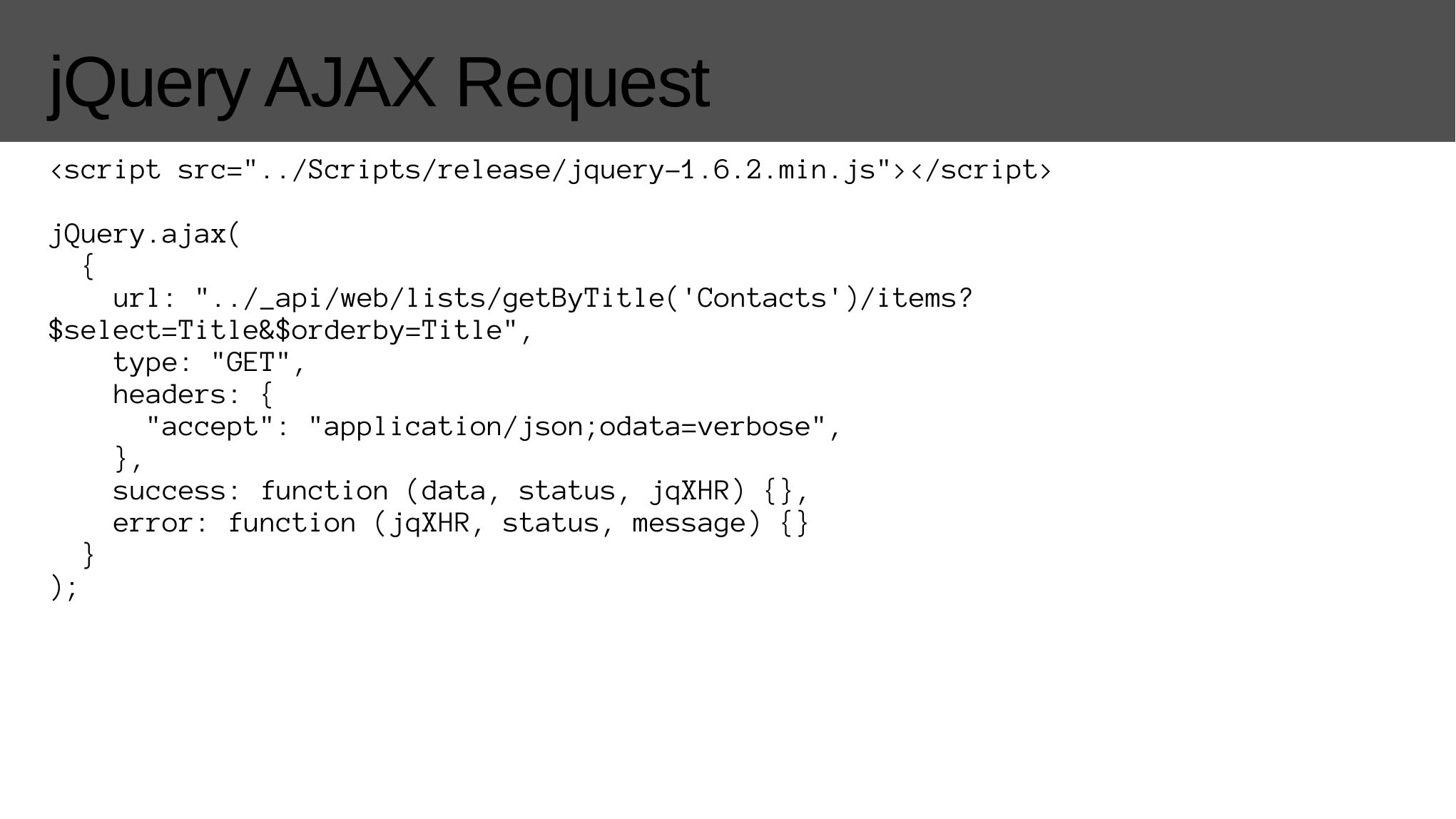

# jQuery AJAX Request
<script src="../Scripts/release/jquery-1.6.2.min.js"></script>

jQuery.ajax(
  {
    url: "../_api/web/lists/getByTitle('Contacts')/items?$select=Title&$orderby=Title",
    type: "GET",
    headers: {
      "accept": "application/json;odata=verbose",
    },
    success: function (data, status, jqXHR) {},
    error: function (jqXHR, status, message) {}
  }
);
jqXHR is a superset of XMLHttpRequest
status is a string
message is a string
data is a JSON object